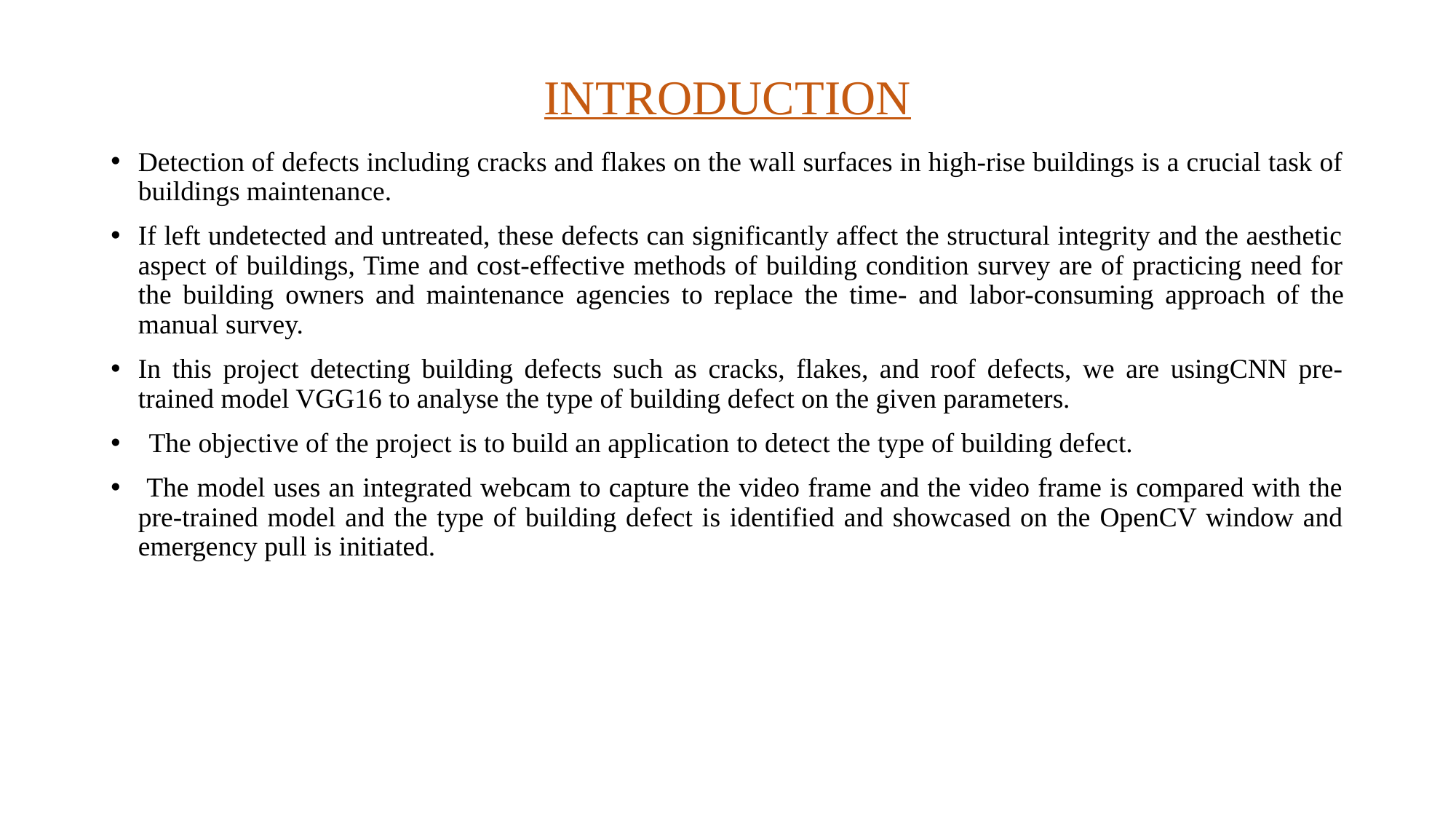

# INTRODUCTION
Detection of defects including cracks and flakes on the wall surfaces in high-rise buildings is a crucial task of buildings maintenance.
If left undetected and untreated, these defects can significantly affect the structural integrity and the aesthetic aspect of buildings, Time and cost-effective methods of building condition survey are of practicing need for the building owners and maintenance agencies to replace the time- and labor-consuming approach of the manual survey.
In this project detecting building defects such as cracks, flakes, and roof defects, we are usingCNN pre-trained model VGG16 to analyse the type of building defect on the given parameters.
 The objective of the project is to build an application to detect the type of building defect.
 The model uses an integrated webcam to capture the video frame and the video frame is compared with the pre-trained model and the type of building defect is identified and showcased on the OpenCV window and emergency pull is initiated.